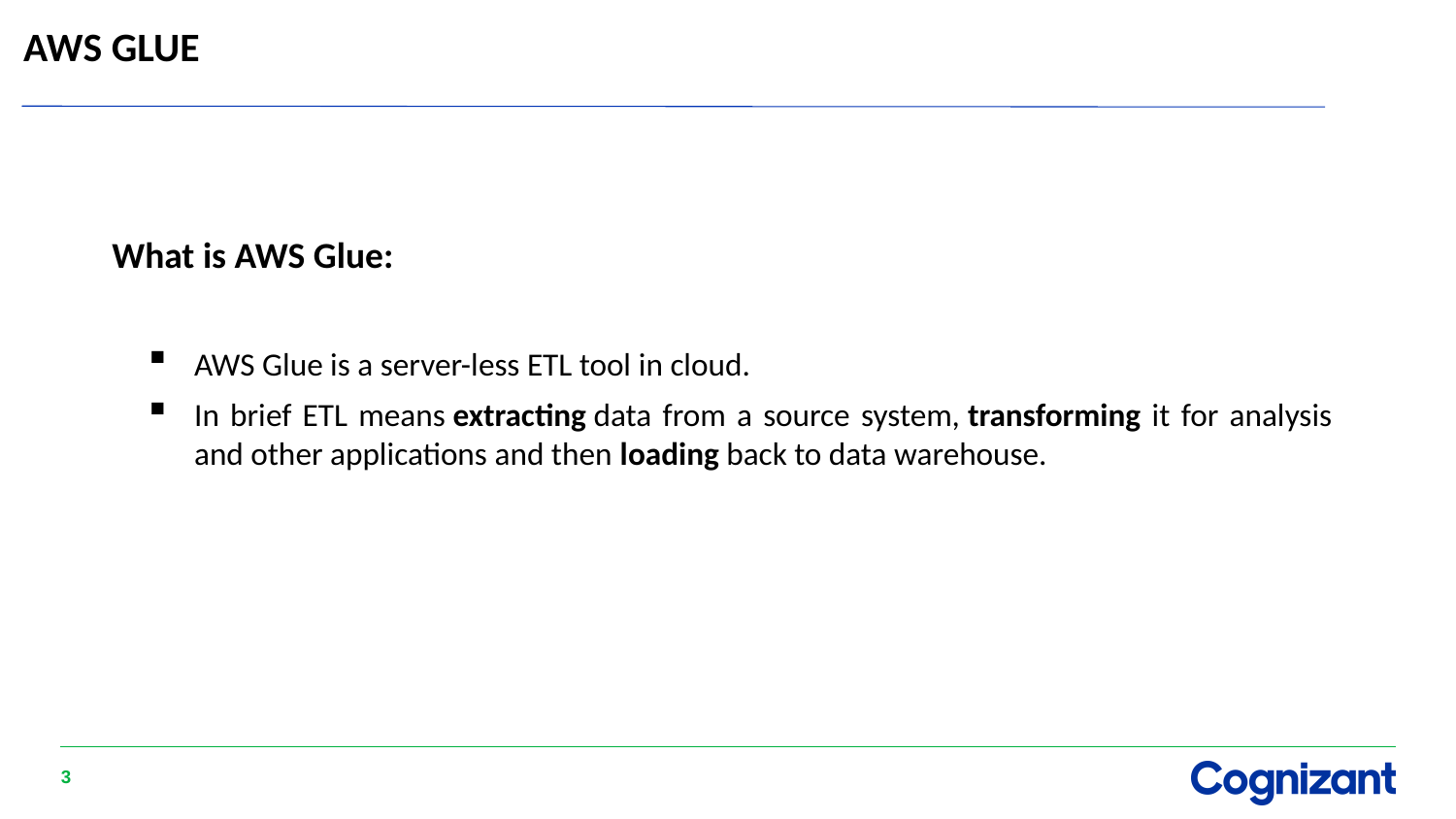

# AWS GLUE

What is AWS Glue:

AWS Glue is a server-less ETL tool in cloud.
In brief ETL means extracting data from a source system, transforming it for analysis and other applications and then loading back to data warehouse.
3